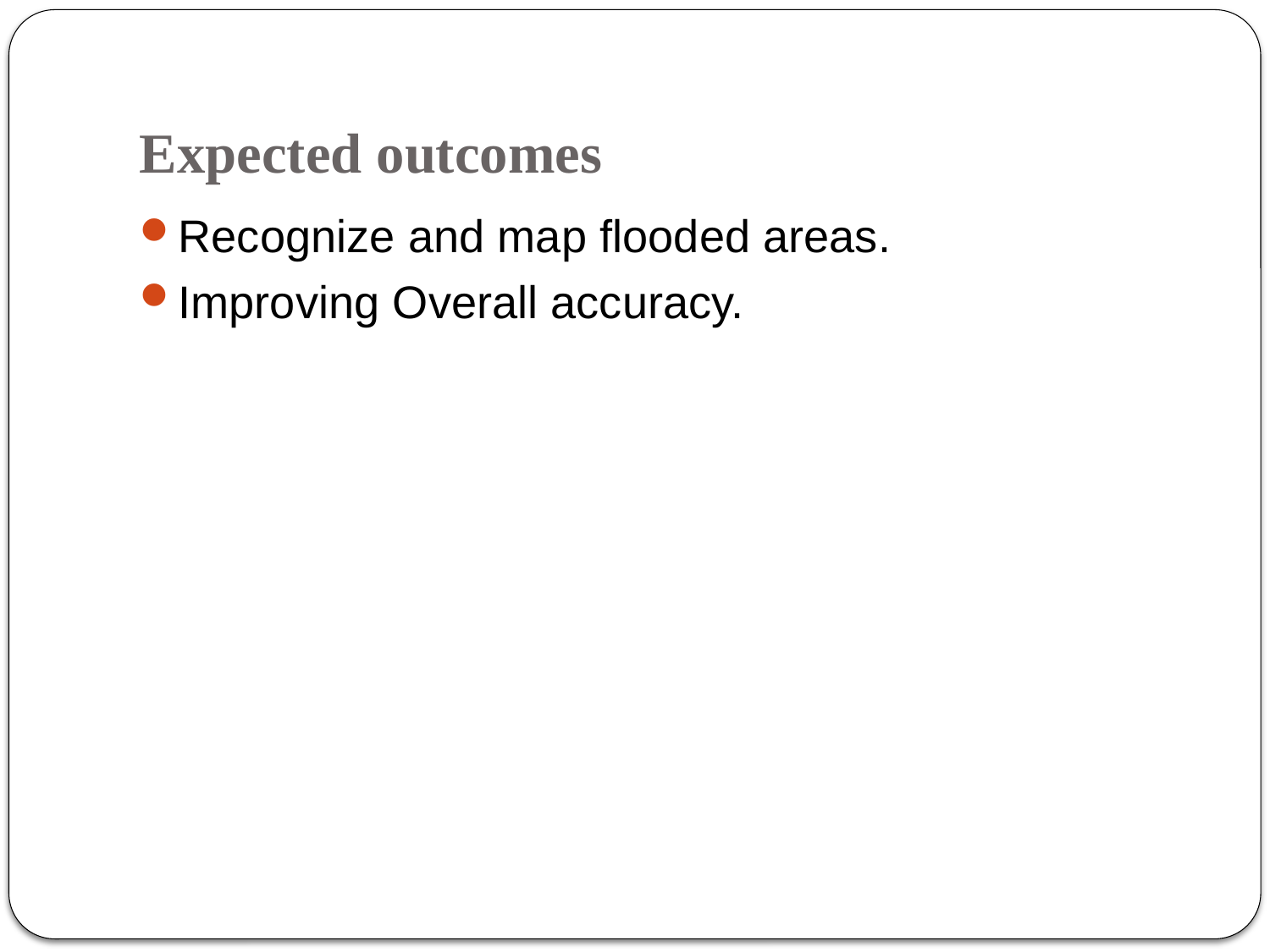

# Expected outcomes
Recognize and map flooded areas.
Improving Overall accuracy.